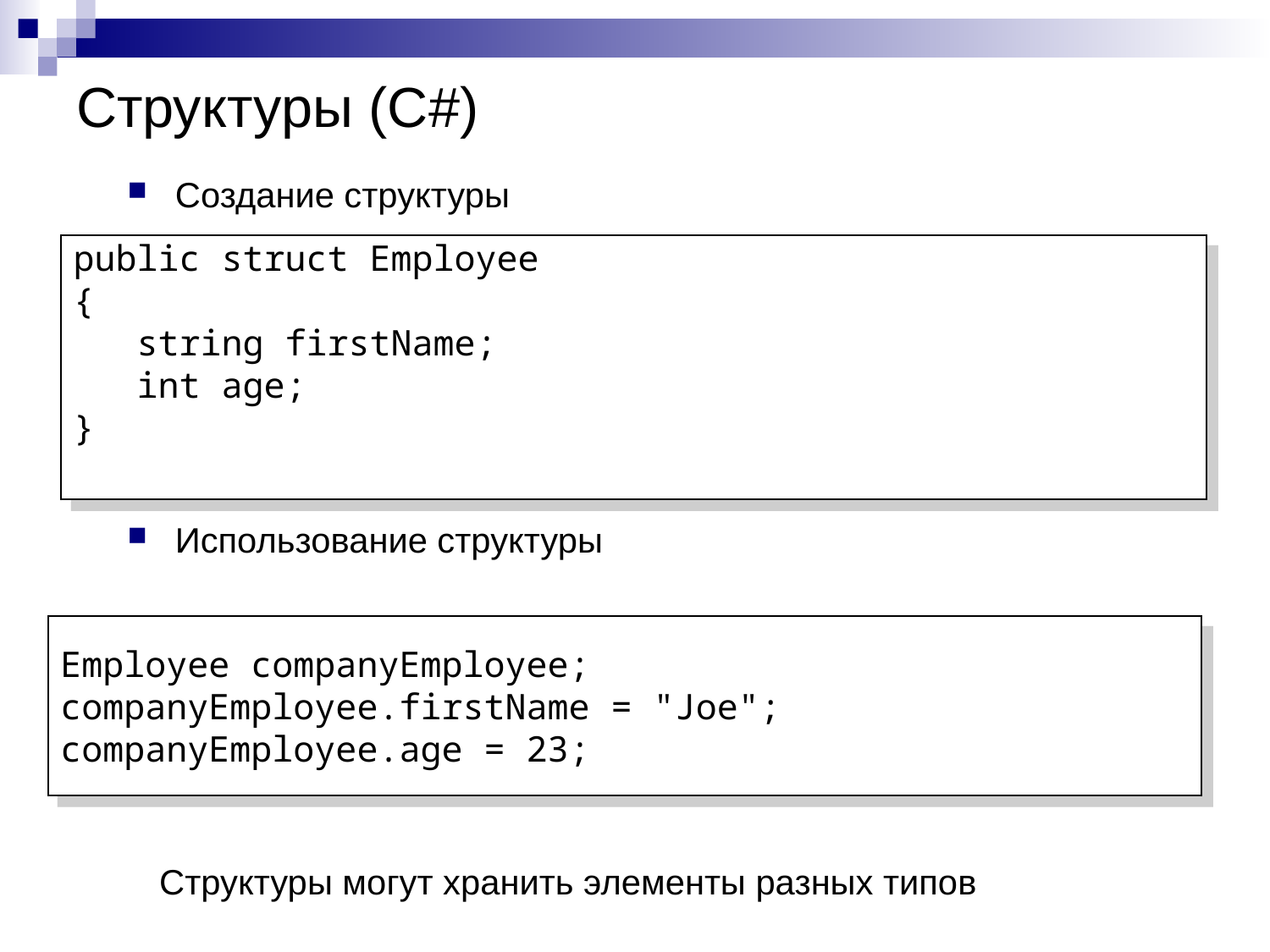

# Структуры (С#)
Создание структуры

Использование структуры

public struct Employee
{
   string firstName;
   int age;
}

Employee companyEmployee;
companyEmployee.firstName = "Joe";
companyEmployee.age = 23;
Структуры могут хранить элементы разных типов